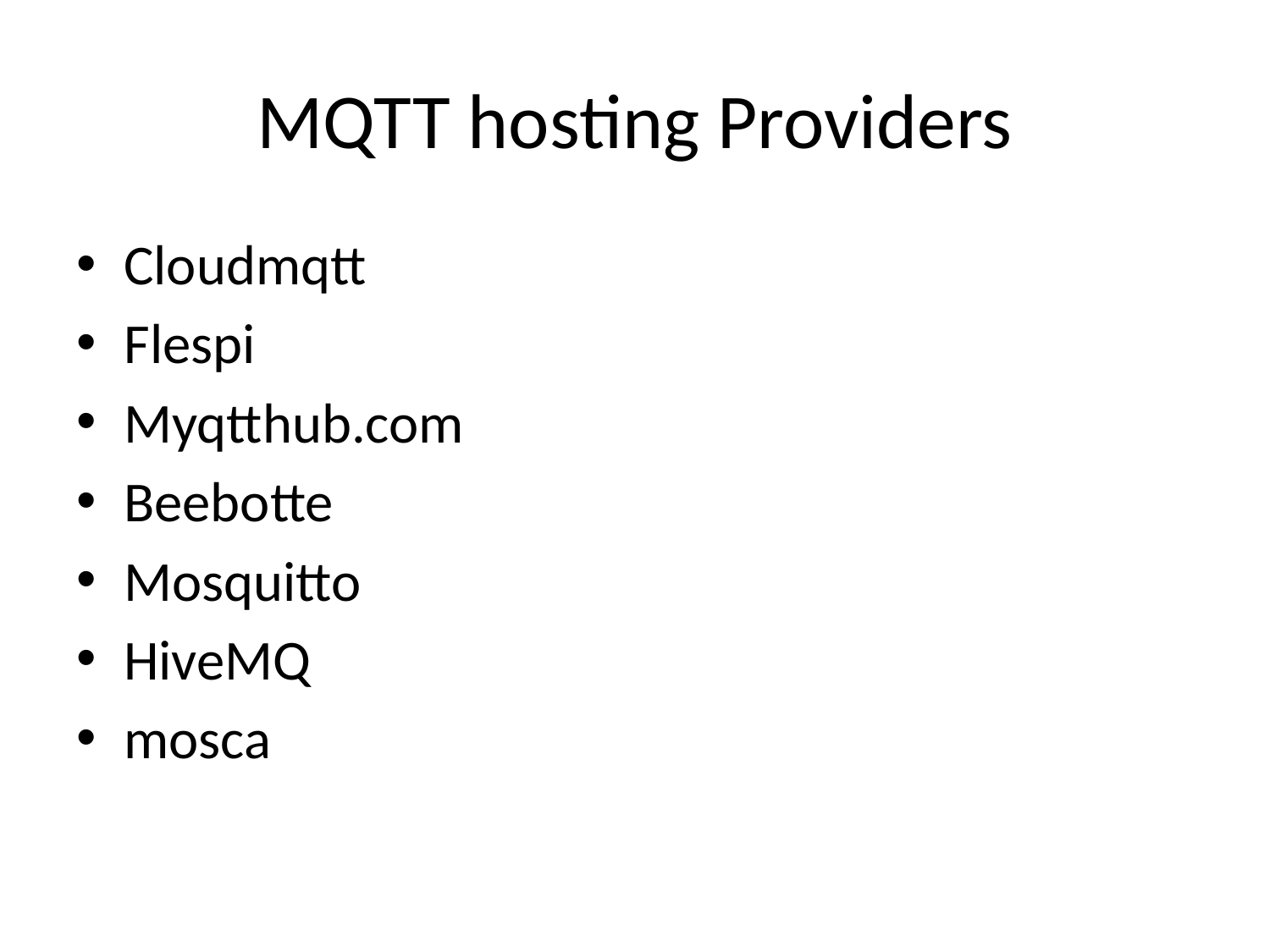

# MQTT hosting Providers
Cloudmqtt
Flespi
Myqtthub.com
Beebotte
Mosquitto
HiveMQ
mosca